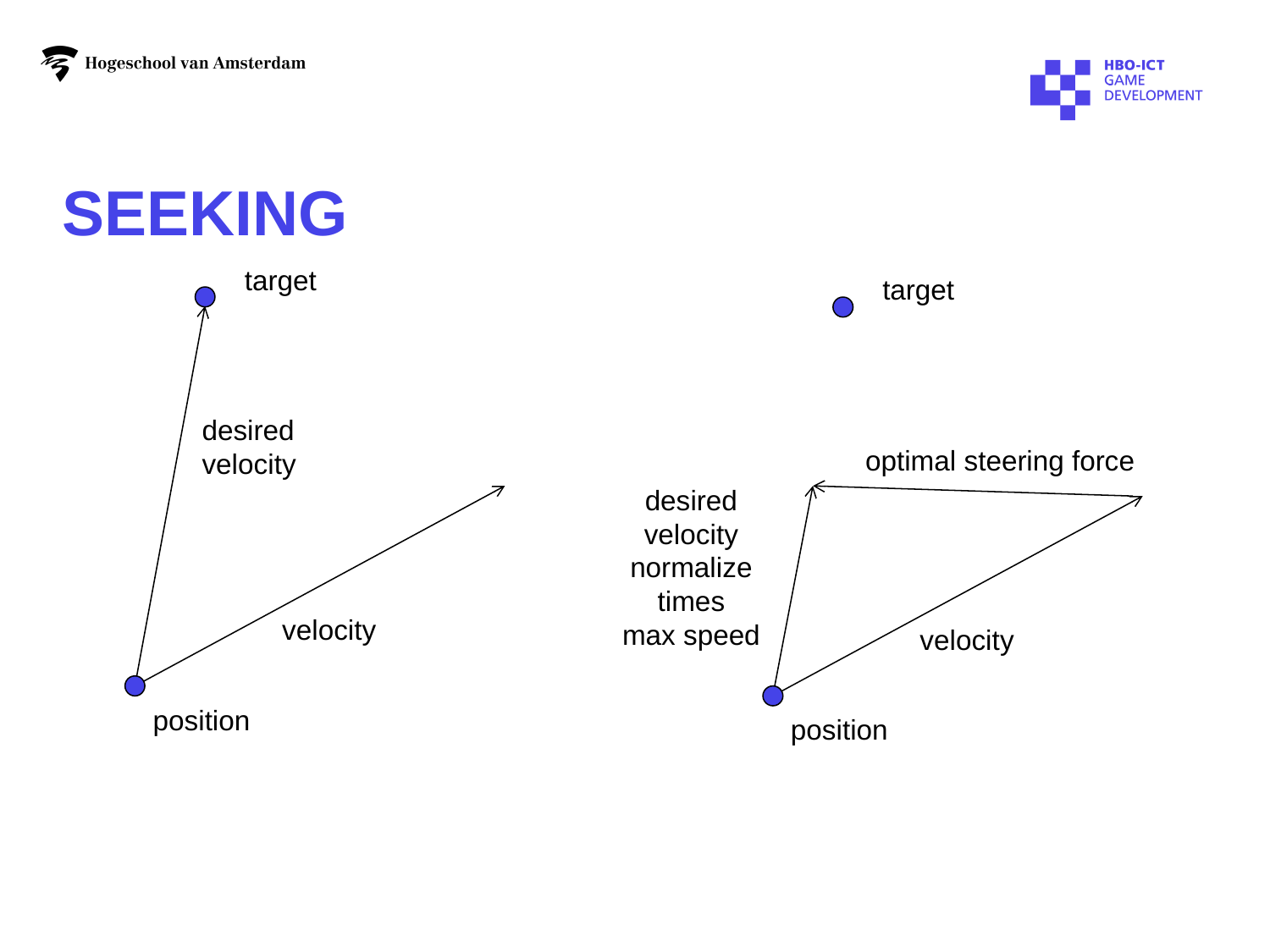

# seeking
target
target

desired
velocity
optimal steering force
desired
velocity
normalize
times
max speed
velocity
velocity

position
position